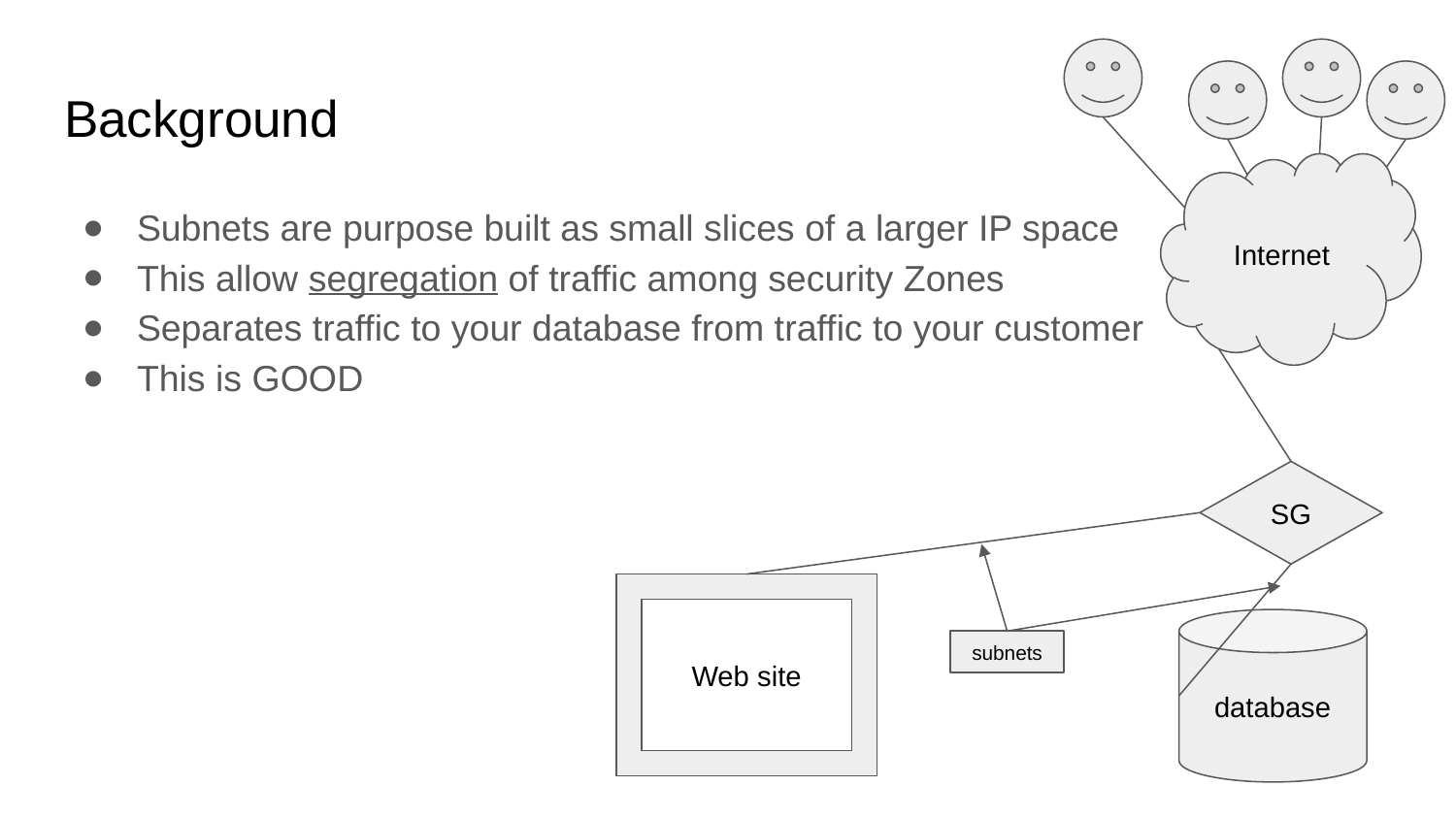

# Background
Internet
Subnets are purpose built as small slices of a larger IP space
This allow segregation of traffic among security Zones
Separates traffic to your database from traffic to your customer
This is GOOD

SG
Web site
database
subnets